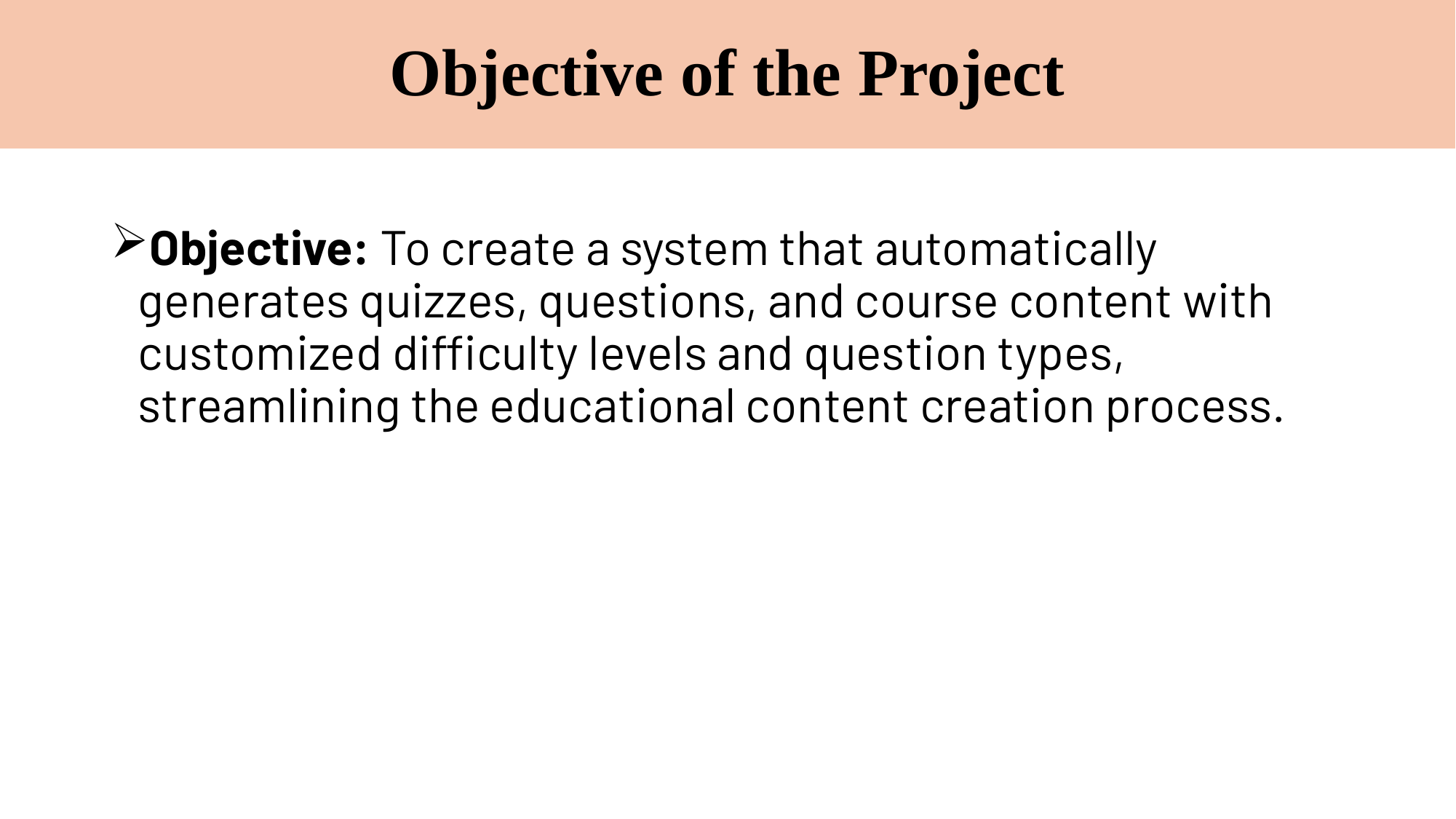

# Objective of the Project
Objective: To create a system that automatically generates quizzes, questions, and course content with customized difficulty levels and question types, streamlining the educational content creation process.